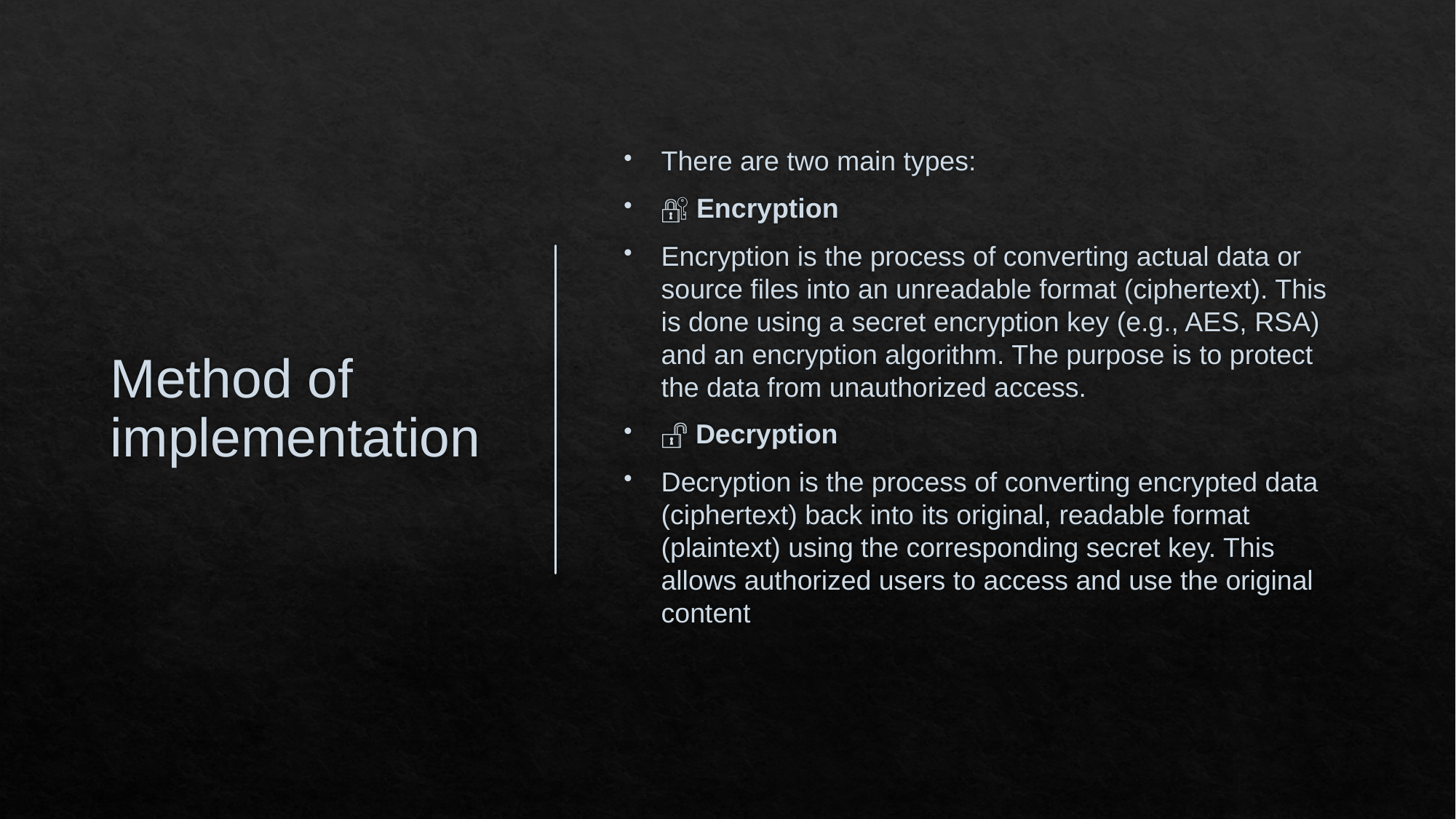

# Method of implementation
There are two main types:
🔐 Encryption
Encryption is the process of converting actual data or source files into an unreadable format (ciphertext). This is done using a secret encryption key (e.g., AES, RSA) and an encryption algorithm. The purpose is to protect the data from unauthorized access.
🔓 Decryption
Decryption is the process of converting encrypted data (ciphertext) back into its original, readable format (plaintext) using the corresponding secret key. This allows authorized users to access and use the original content